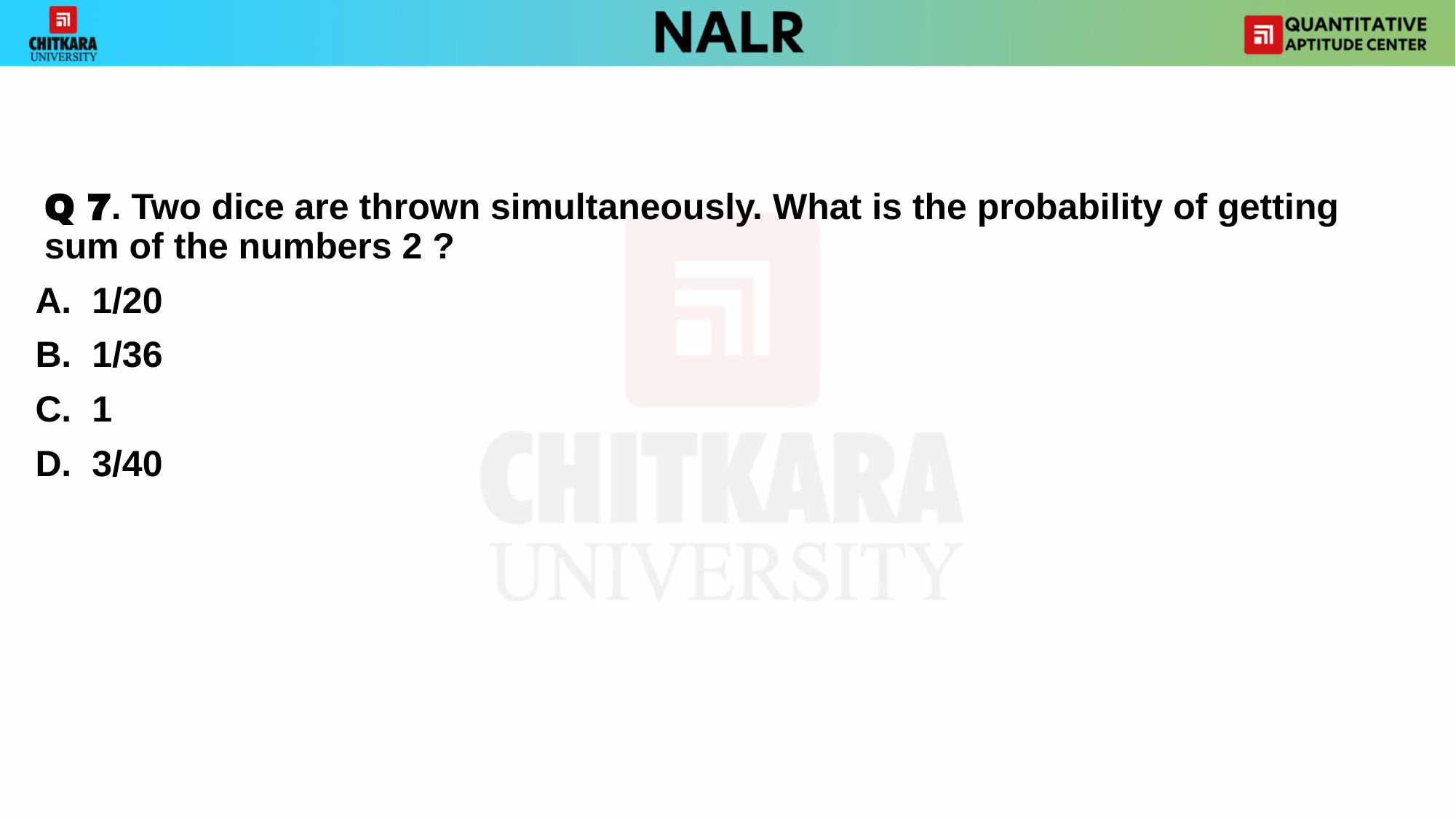

Q 7. Two dice are thrown simultaneously. What is the probability of getting sum of the numbers 2 ?
A.  1/20
B.  1/36
C.  1
D.  3/40